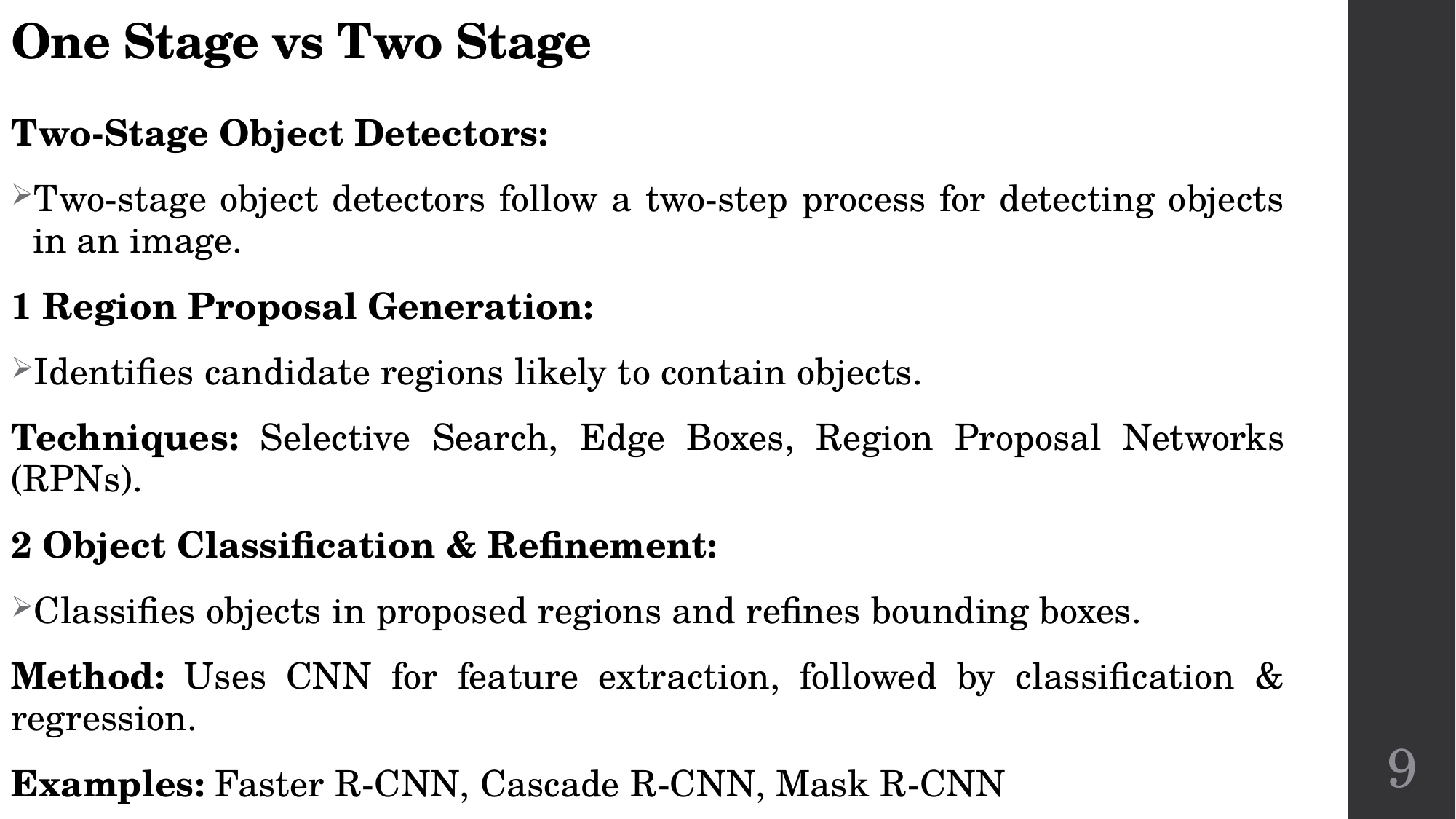

# One Stage vs Two Stage
Two-Stage Object Detectors:
Two-stage object detectors follow a two-step process for detecting objects in an image.
1 Region Proposal Generation:
Identifies candidate regions likely to contain objects.
Techniques: Selective Search, Edge Boxes, Region Proposal Networks (RPNs).
2 Object Classification & Refinement:
Classifies objects in proposed regions and refines bounding boxes.
Method: Uses CNN for feature extraction, followed by classification & regression.
Examples: Faster R-CNN, Cascade R-CNN, Mask R-CNN

9